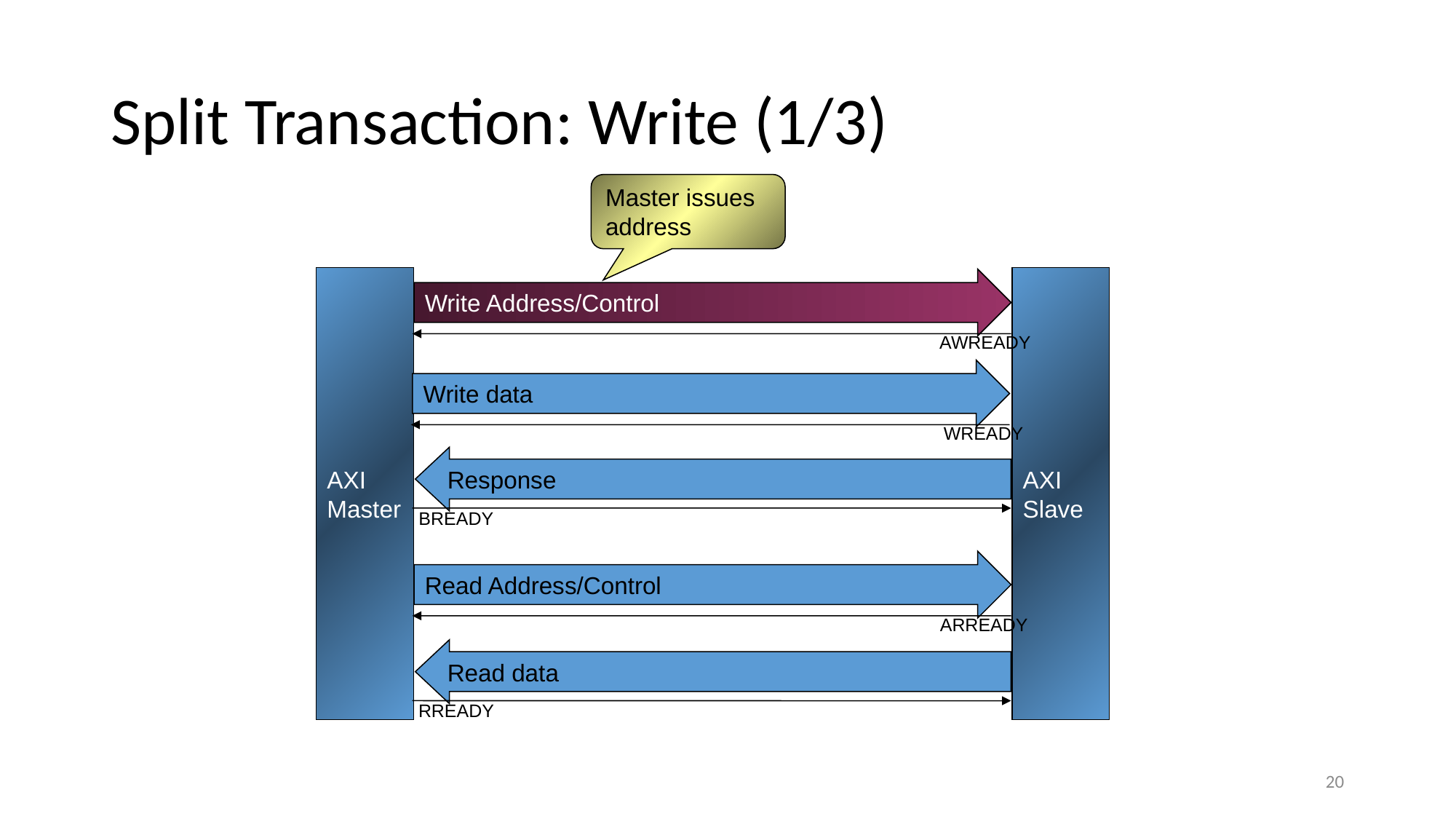

# Split Transaction: Write (1/3)
Master issues address
AXI
Master
AXI
Slave
Write Address/Control
AWREADY

Write data
WREADY

Response
BREADY

Read Address/Control
ARREADY

Read data
RREADY

20